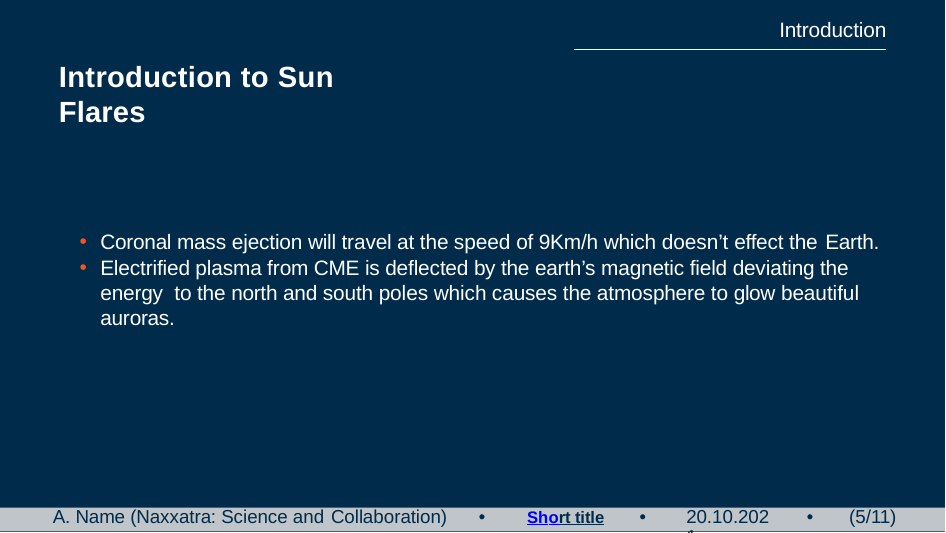

# Introduction

Introduction to Sun Flares
Coronal mass ejection will travel at the speed of 9Km/h which doesn’t effect the Earth.
Electrified plasma from CME is deflected by the earth’s magnetic field deviating the energy  to the north and south poles which causes the atmosphere to glow beautiful auroras.
•
Short title	•
•
A. Name (Naxxatra: Science and Collaboration)
20.10.2021
(5/11)